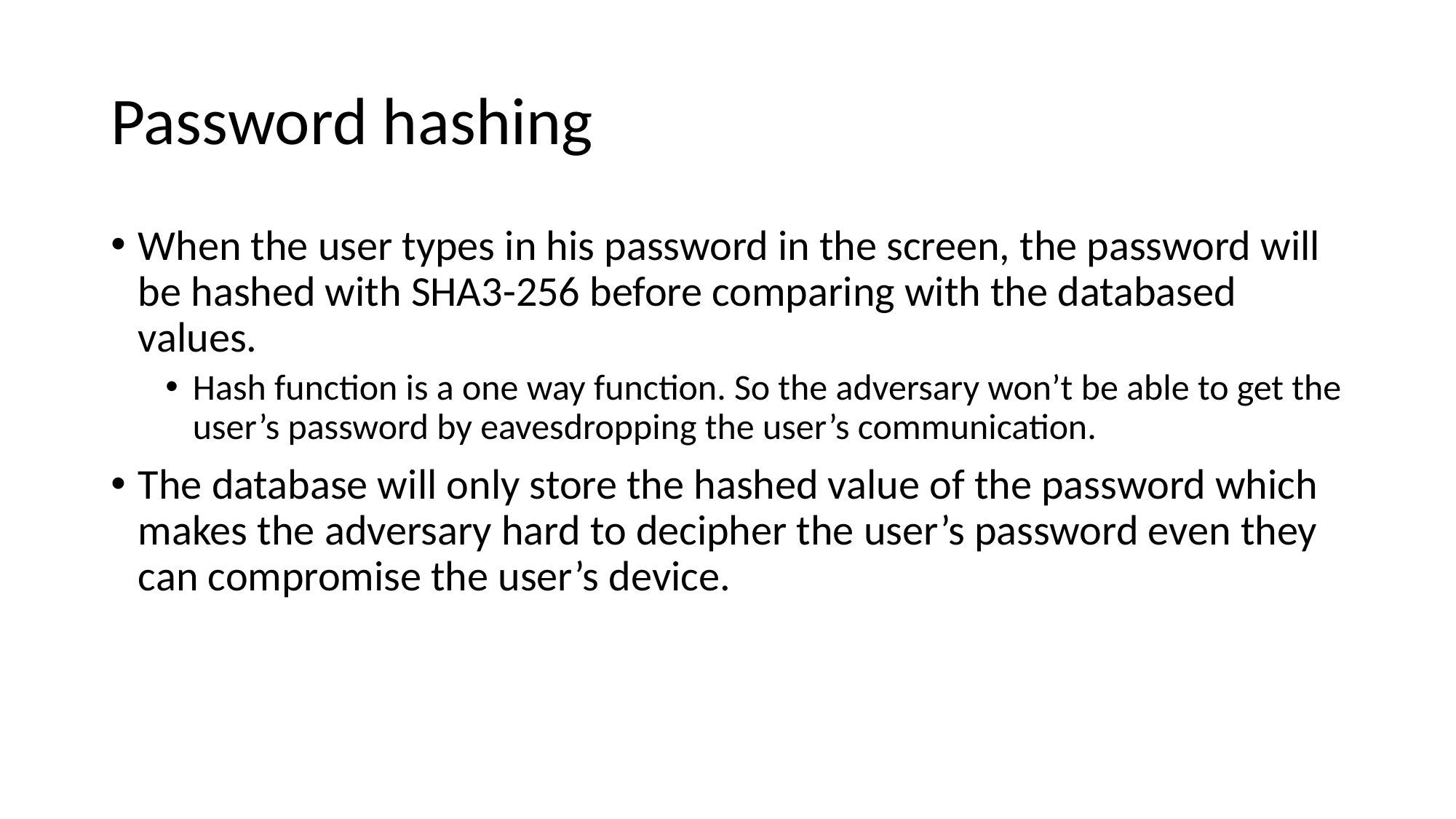

# Password hashing
When the user types in his password in the screen, the password will be hashed with SHA3-256 before comparing with the databased values.
Hash function is a one way function. So the adversary won’t be able to get the user’s password by eavesdropping the user’s communication.
The database will only store the hashed value of the password which makes the adversary hard to decipher the user’s password even they can compromise the user’s device.